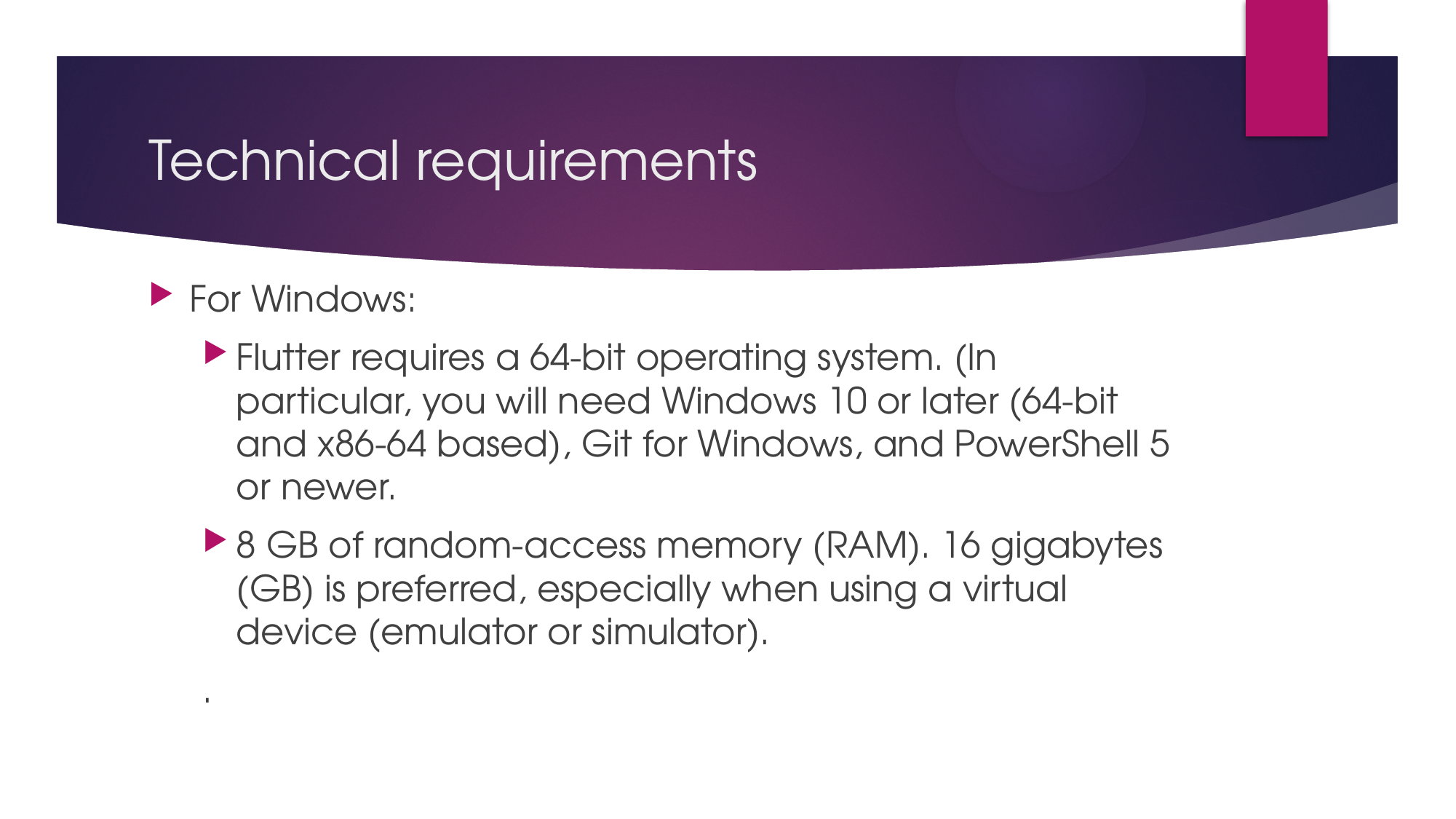

# Technical requirements
For Windows:
Flutter requires a 64-bit operating system. (In particular, you will need Windows 10 or later (64-bit and x86-64 based), Git for Windows, and PowerShell 5 or newer.
8 GB of random-access memory (RAM). 16 gigabytes (GB) is preferred, especially when using a virtual device (emulator or simulator).
.